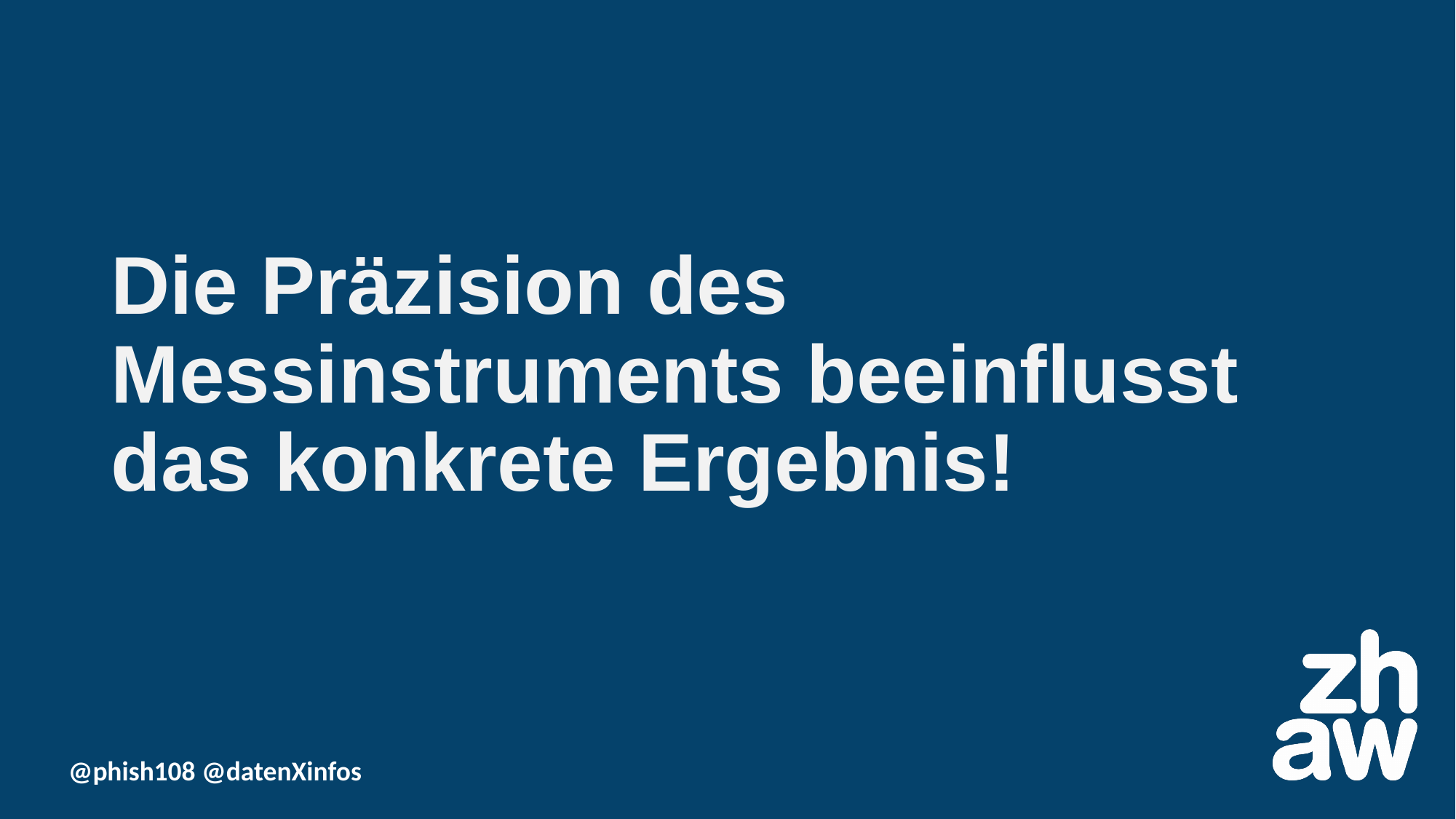

# Die Präzision des Messinstruments beeinflusst das konkrete Ergebnis!